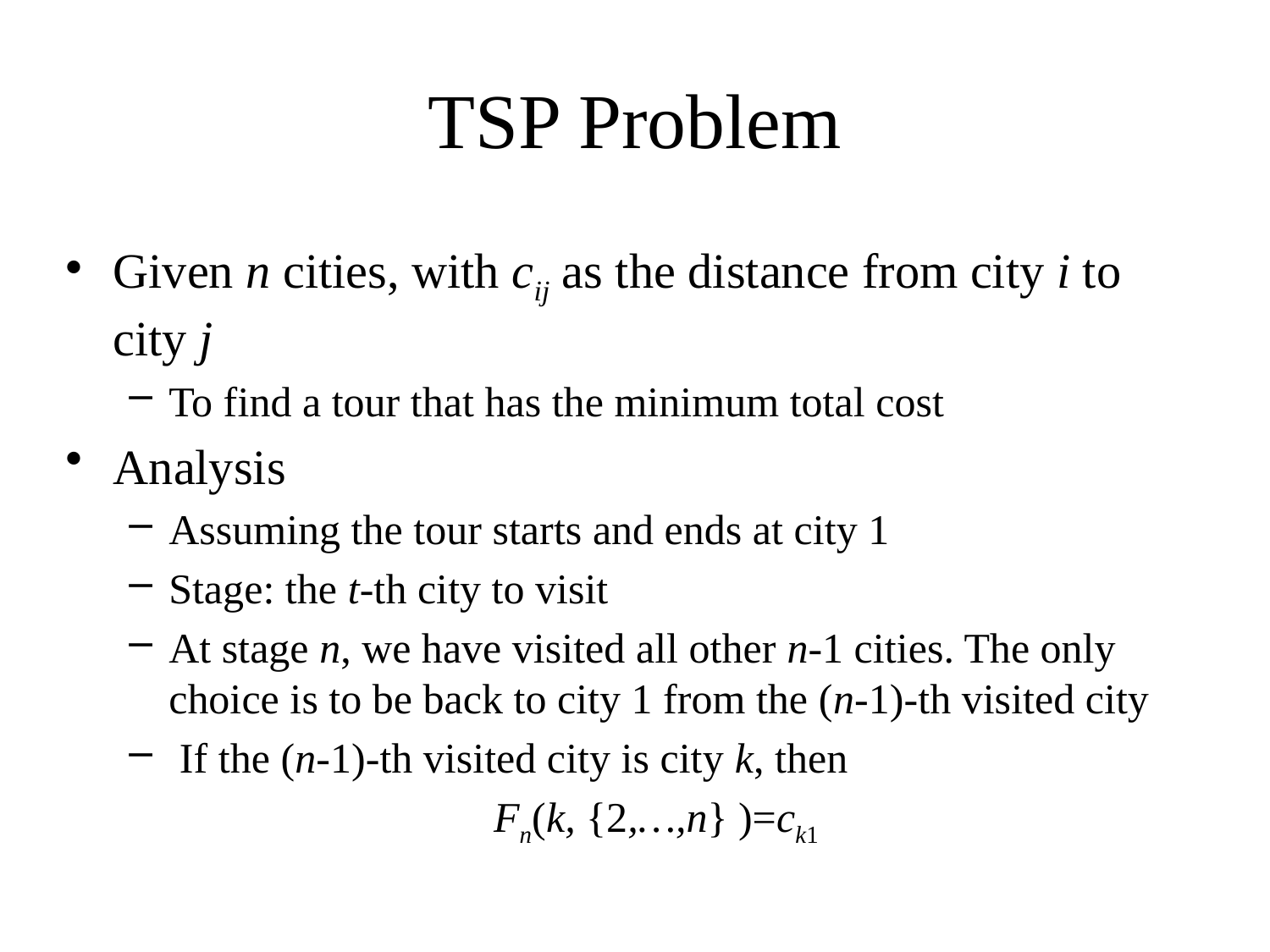

# TSP Problem
Given n cities, with cij as the distance from city i to city j
To find a tour that has the minimum total cost
Analysis
Assuming the tour starts and ends at city 1
Stage: the t-th city to visit
At stage n, we have visited all other n-1 cities. The only choice is to be back to city 1 from the (n-1)-th visited city
 If the (n-1)-th visited city is city k, then
Fn(k, {2,…,n} )=ck1